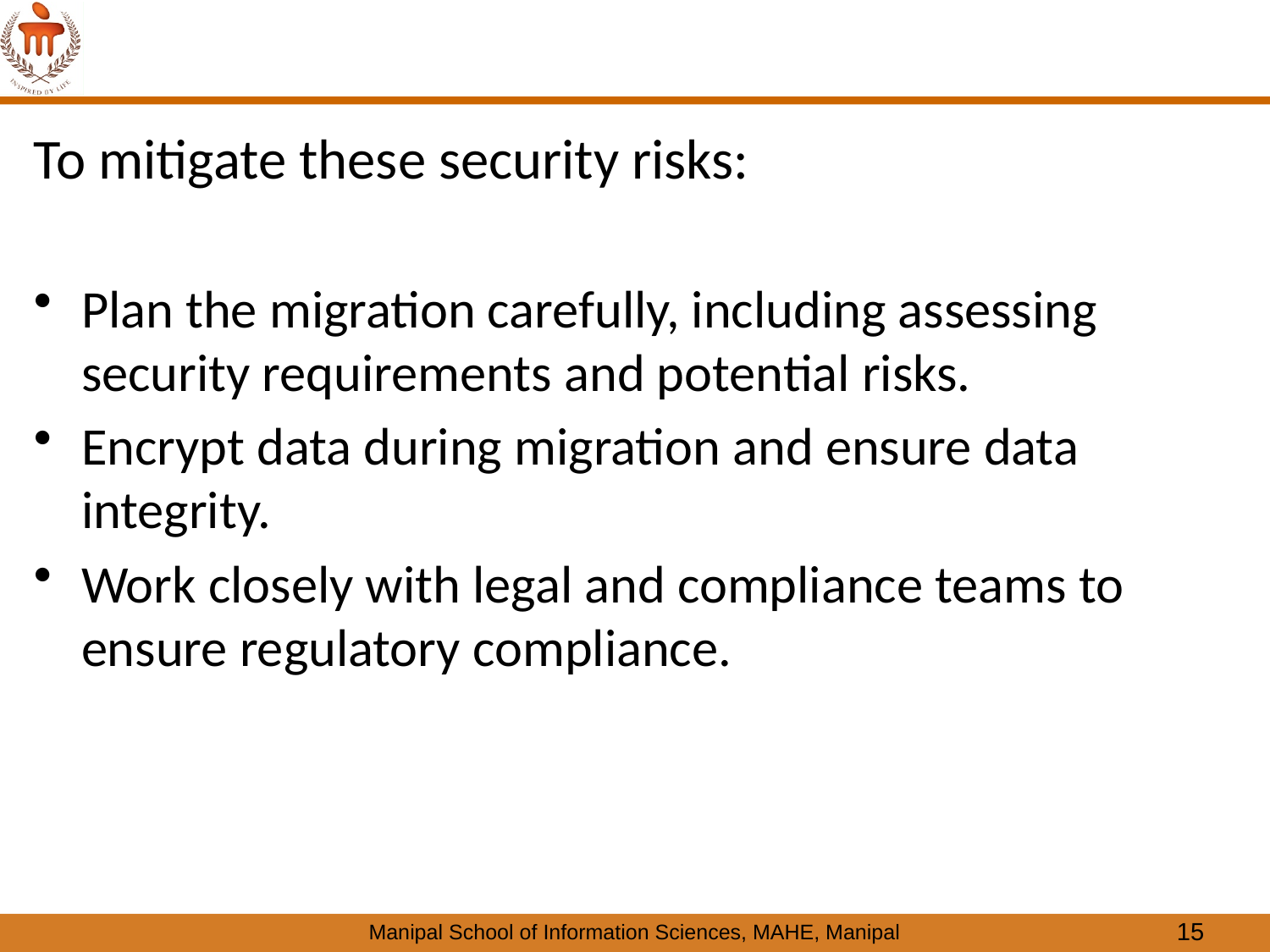

# To mitigate these security risks:

Plan the migration carefully, including assessing security requirements and potential risks.
Encrypt data during migration and ensure data integrity.
Work closely with legal and compliance teams to ensure regulatory compliance.

15